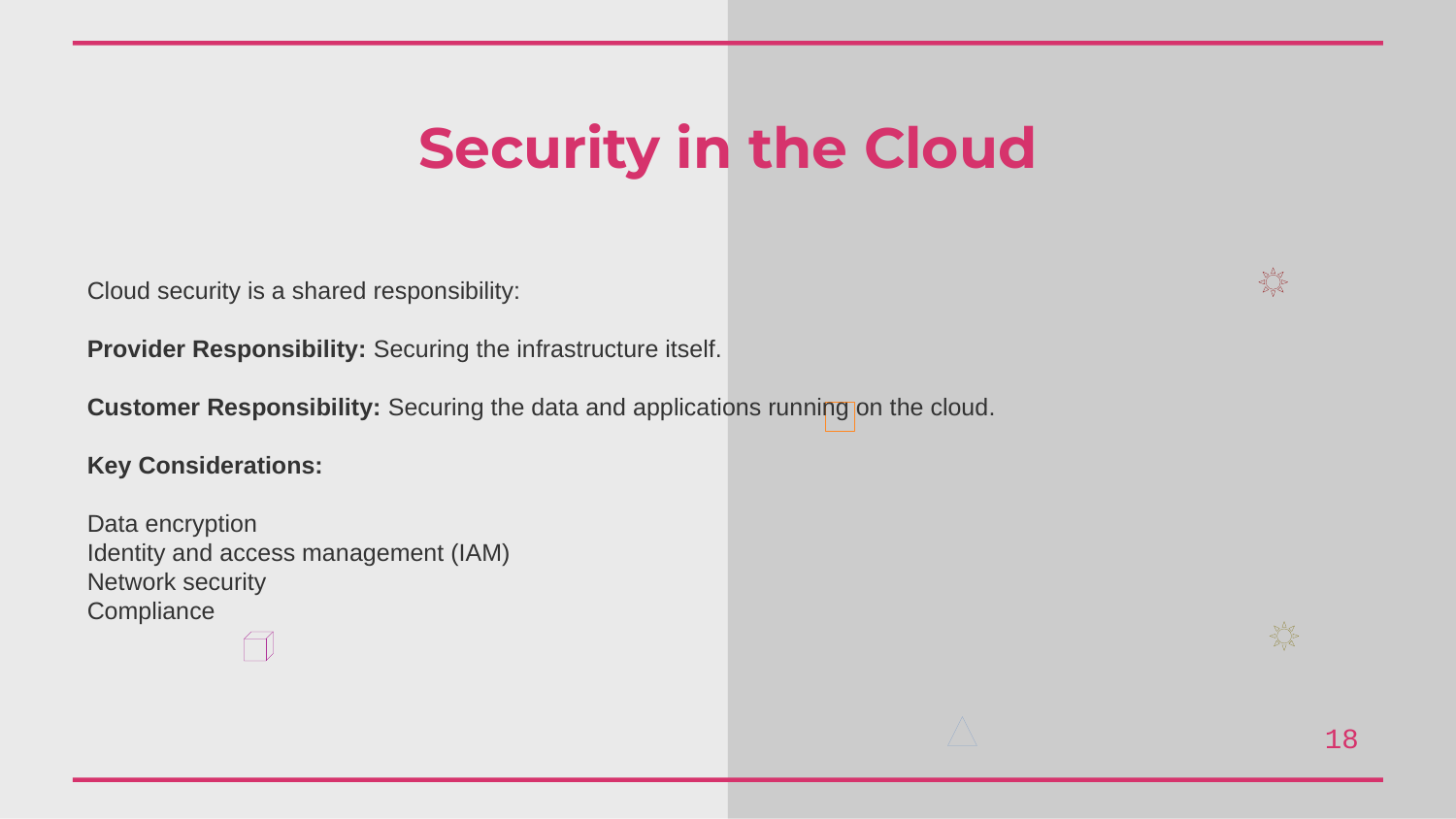

Security in the Cloud
Cloud security is a shared responsibility:

Provider Responsibility: Securing the infrastructure itself.

Customer Responsibility: Securing the data and applications running on the cloud.

Key Considerations:

Data encryption
Identity and access management (IAM)
Network security
Compliance

18